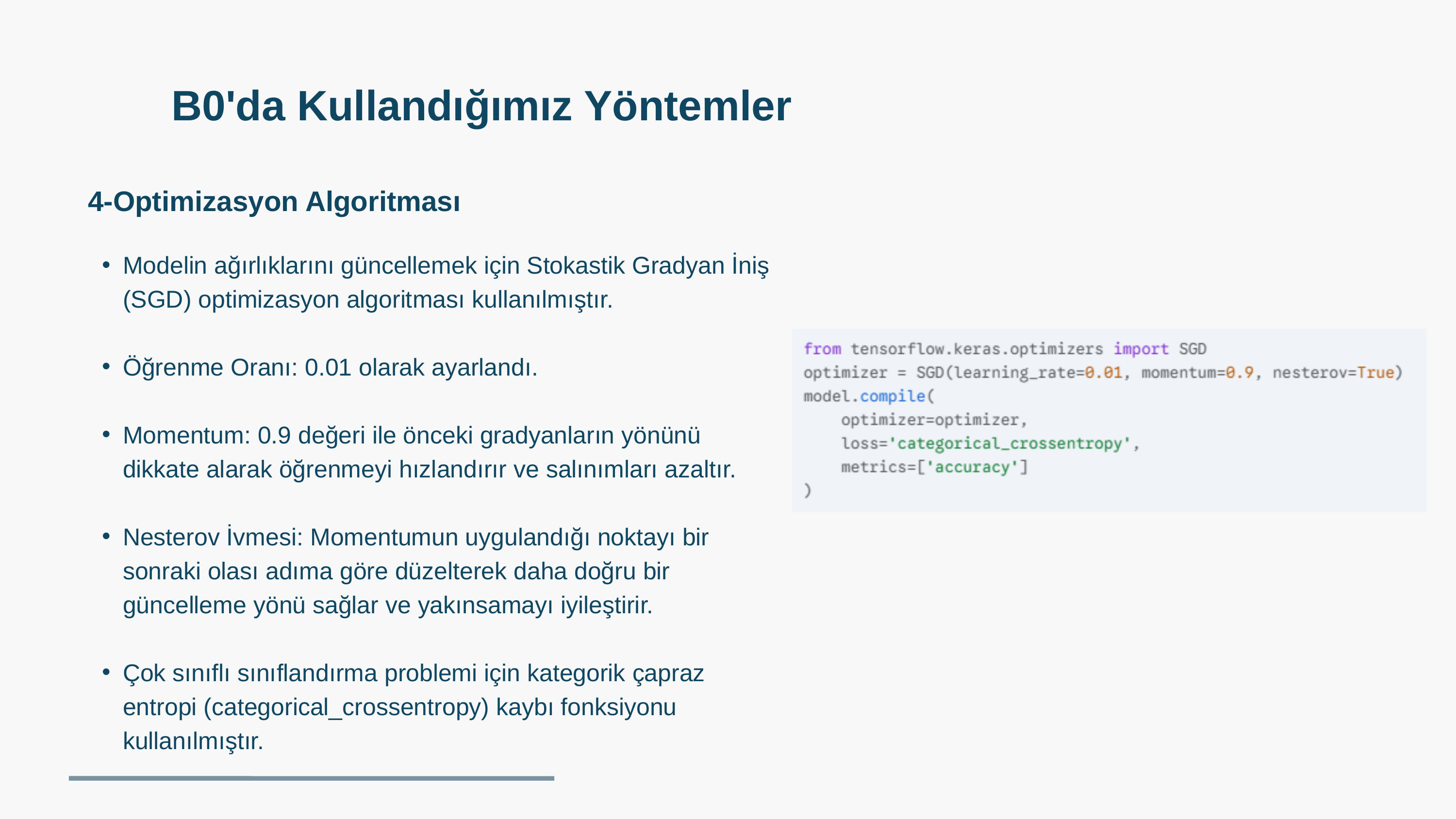

B0'da Kullandığımız Yöntemler
4-Optimizasyon Algoritması
Modelin ağırlıklarını güncellemek için Stokastik Gradyan İniş (SGD) optimizasyon algoritması kullanılmıştır.

Öğrenme Oranı: 0.01 olarak ayarlandı.

Momentum: 0.9 değeri ile önceki gradyanların yönünü dikkate alarak öğrenmeyi hızlandırır ve salınımları azaltır.

Nesterov İvmesi: Momentumun uygulandığı noktayı bir sonraki olası adıma göre düzelterek daha doğru bir güncelleme yönü sağlar ve yakınsamayı iyileştirir.

Çok sınıflı sınıflandırma problemi için kategorik çapraz entropi (categorical_crossentropy) kaybı fonksiyonu kullanılmıştır.